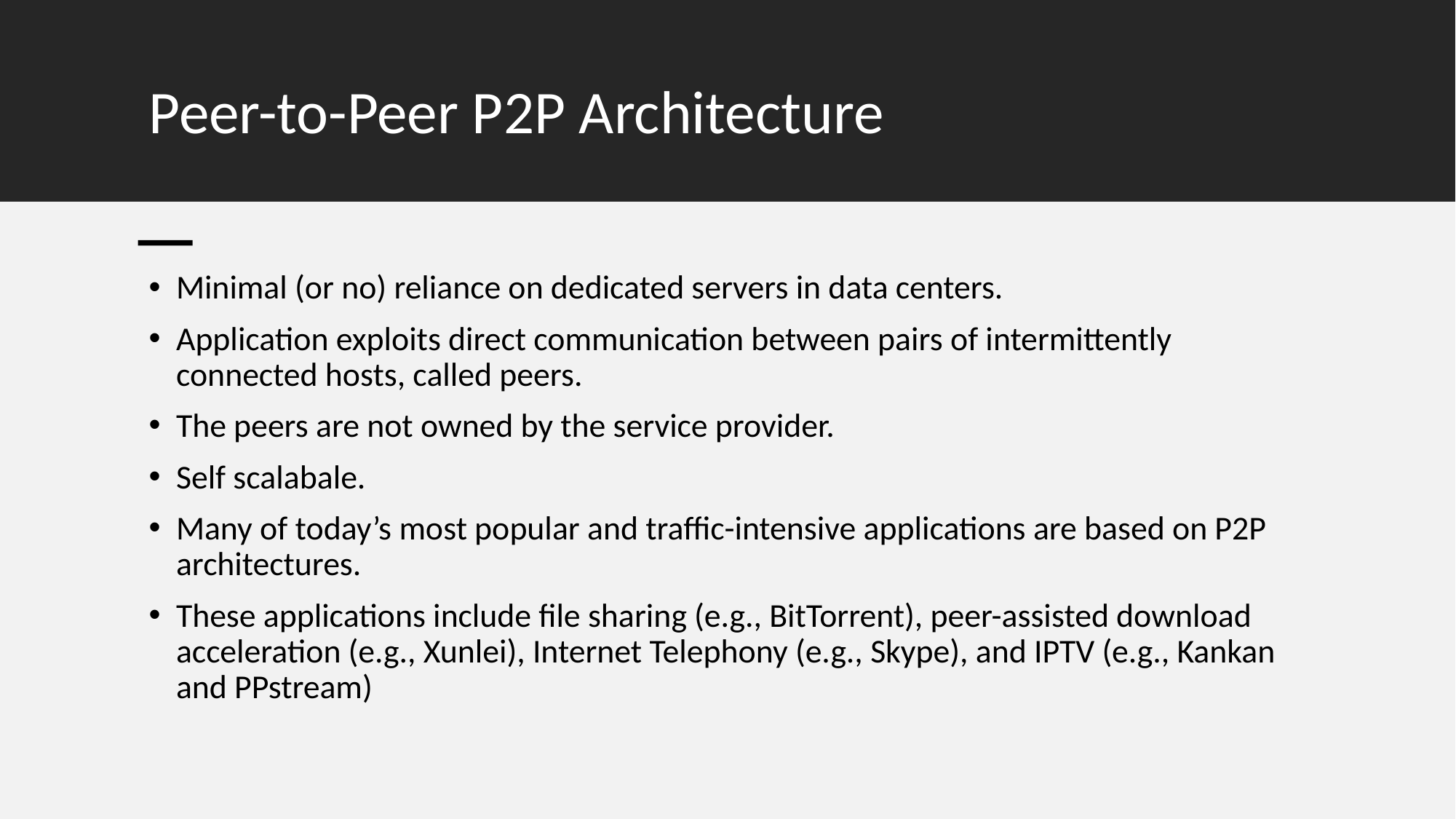

# Peer-to-Peer P2P Architecture

Minimal (or no) reliance on dedicated servers in data centers.
Application exploits direct communication between pairs of intermittently connected hosts, called peers.
The peers are not owned by the service provider.
Self scalabale.
Many of today’s most popular and traffic-intensive applications are based on P2P architectures.
These applications include file sharing (e.g., BitTorrent), peer-assisted download acceleration (e.g., Xunlei), Internet Telephony (e.g., Skype), and IPTV (e.g., Kankan and PPstream)